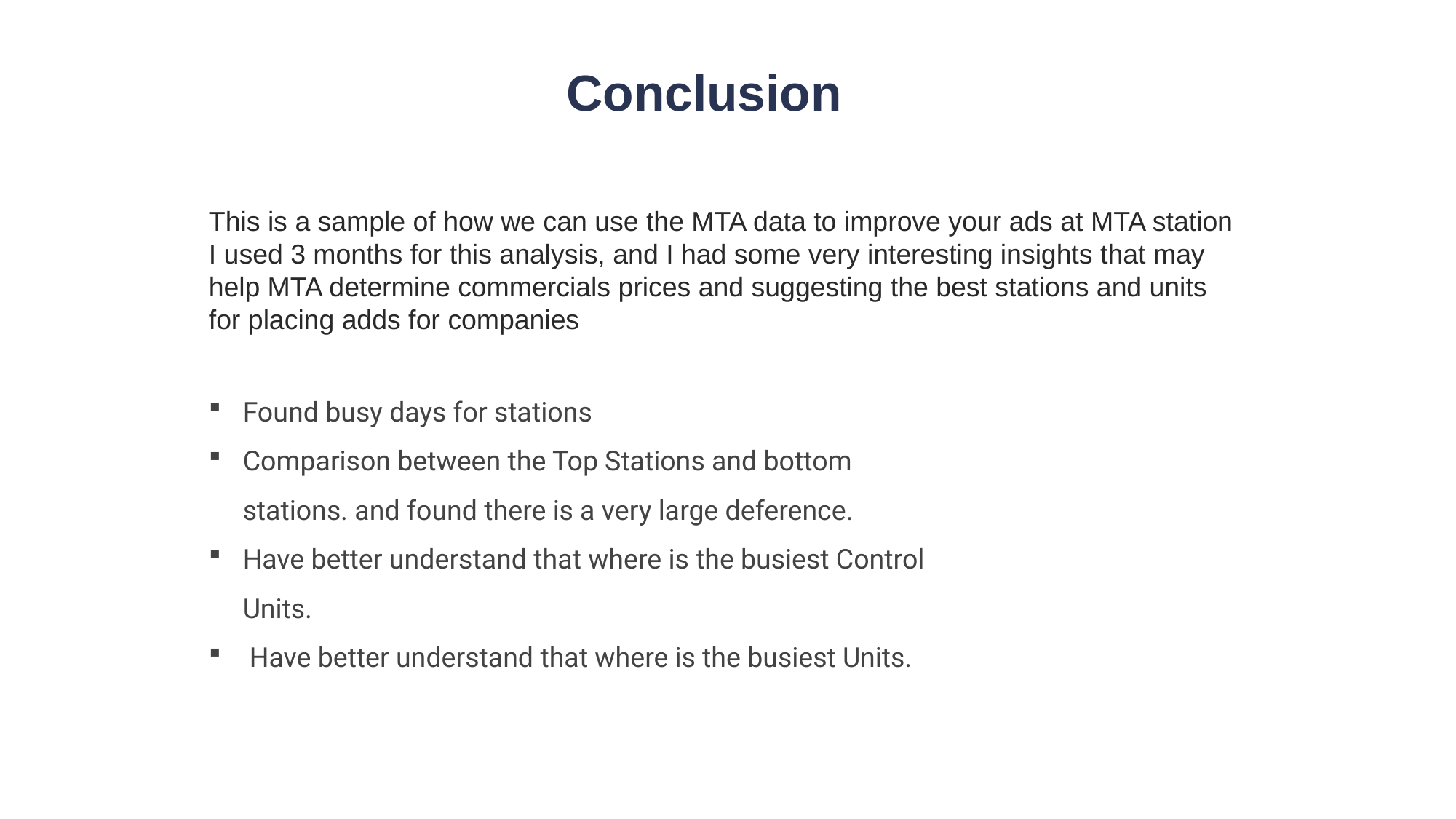

# Conclusion
This is a sample of how we can use the MTA data to improve your ads at MTA station  I used 3 months for this analysis, and I had some very interesting insights that may help MTA determine commercials prices and suggesting the best stations and units for placing adds for companies
Found busy days for stations
Comparison between the Top Stations and bottom stations. and found there is a very large deference.
Have better understand that where is the busiest Control Units.
 Have better understand that where is the busiest Units.